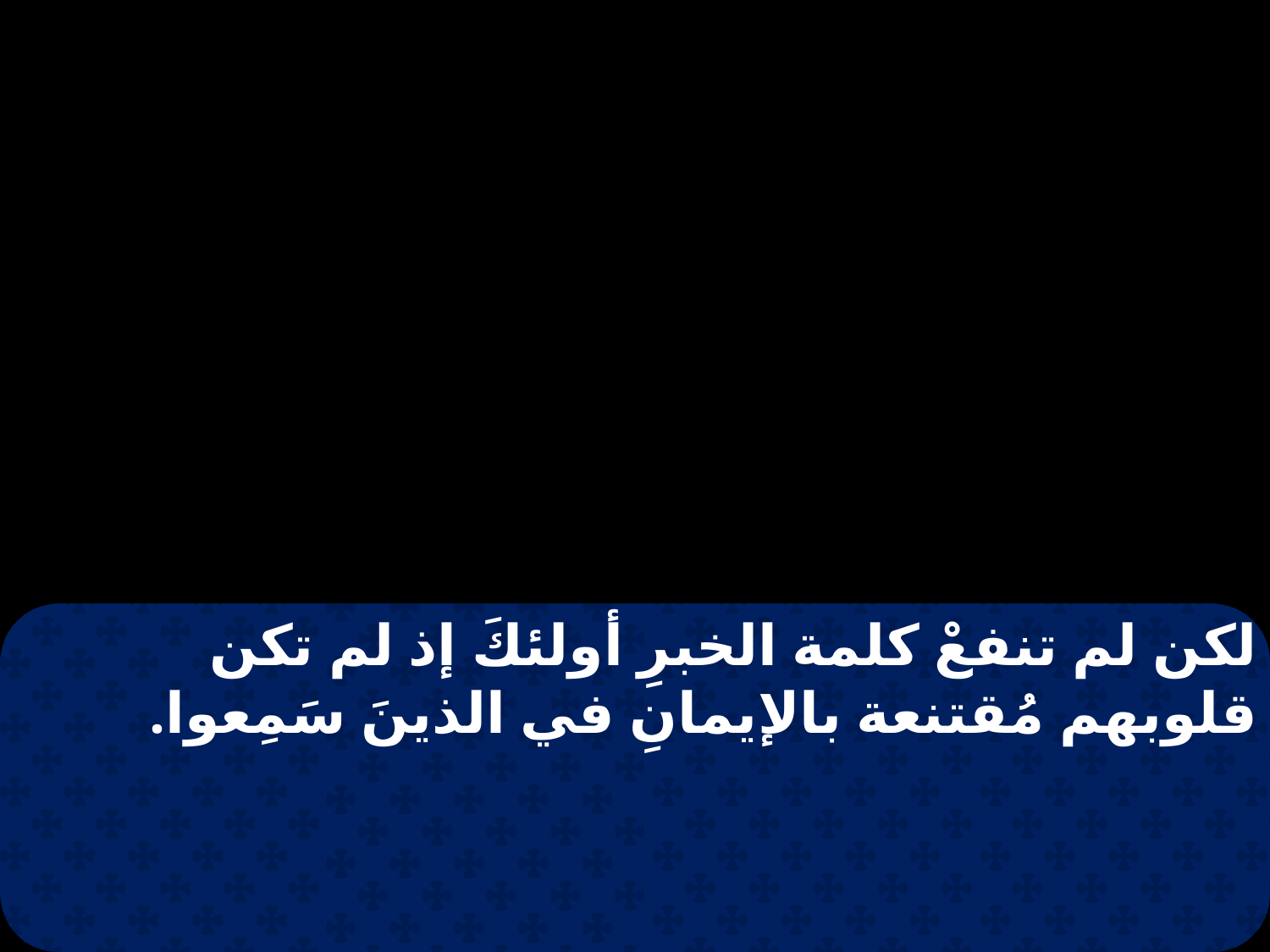

لكن لم تنفعْ كلمة الخبرِ أولئكَ إذ لم تكن قلوبهم مُقتنعة بالإيمانِ في الذينَ سَمِعوا.